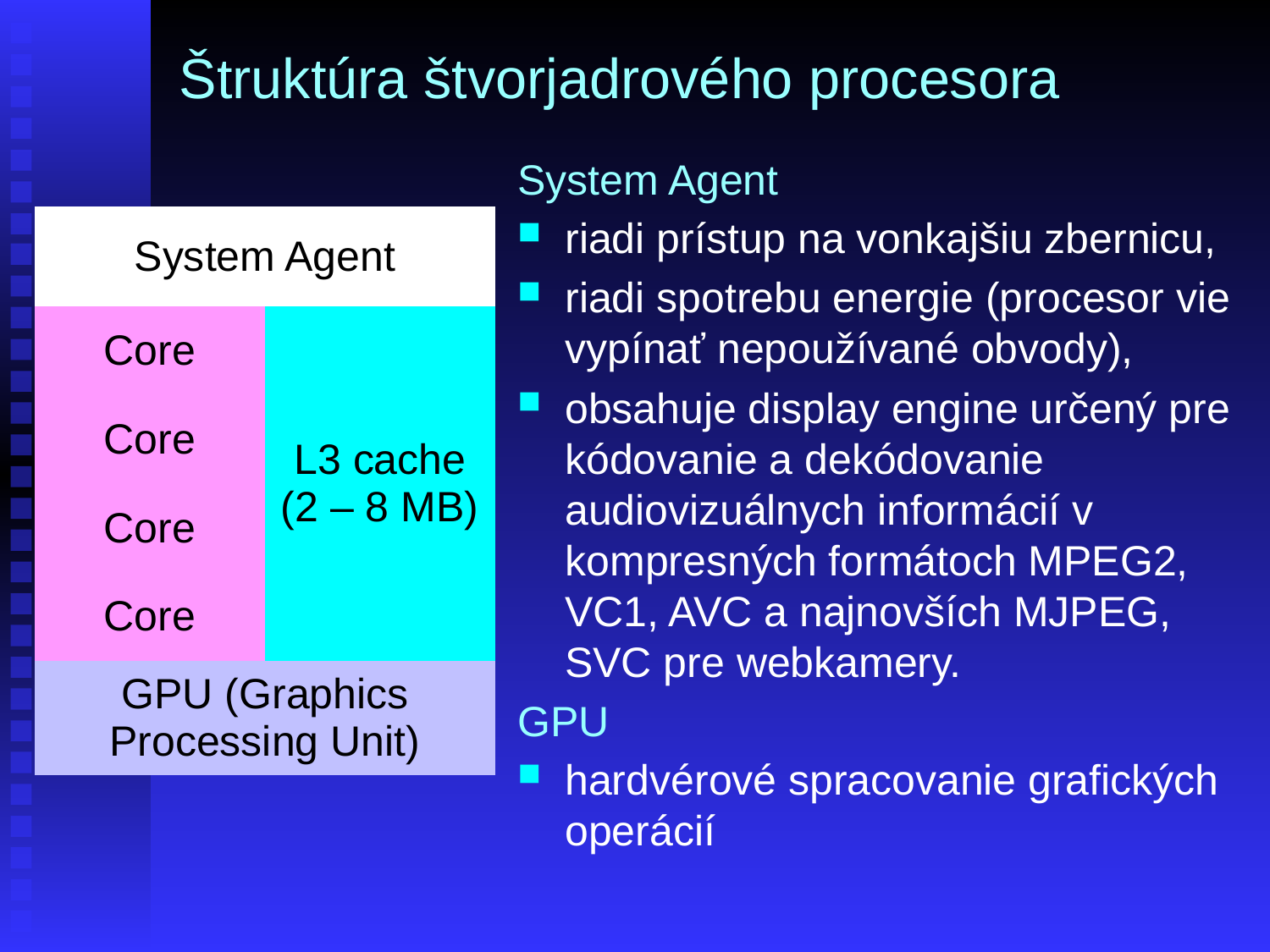

Štruktúra štvorjadrového procesora
System Agent
riadi prístup na vonkajšiu zbernicu,
riadi spotrebu energie (procesor vie vypínať nepoužívané obvody),
obsahuje display engine určený pre kódovanie a dekódovanie audiovizuálnych informácií v kompresných formátoch MPEG2, VC1, AVC a najnovších MJPEG, SVC pre webkamery.
GPU
hardvérové spracovanie grafických operácií
|  |
| --- |
| System Agent |  |
| --- | --- |
| Core | L3 cache (2 – 8 MB) |
| Core |  |
| Core |  |
| Core |  |
| GPU (Graphics Processing Unit) |  |